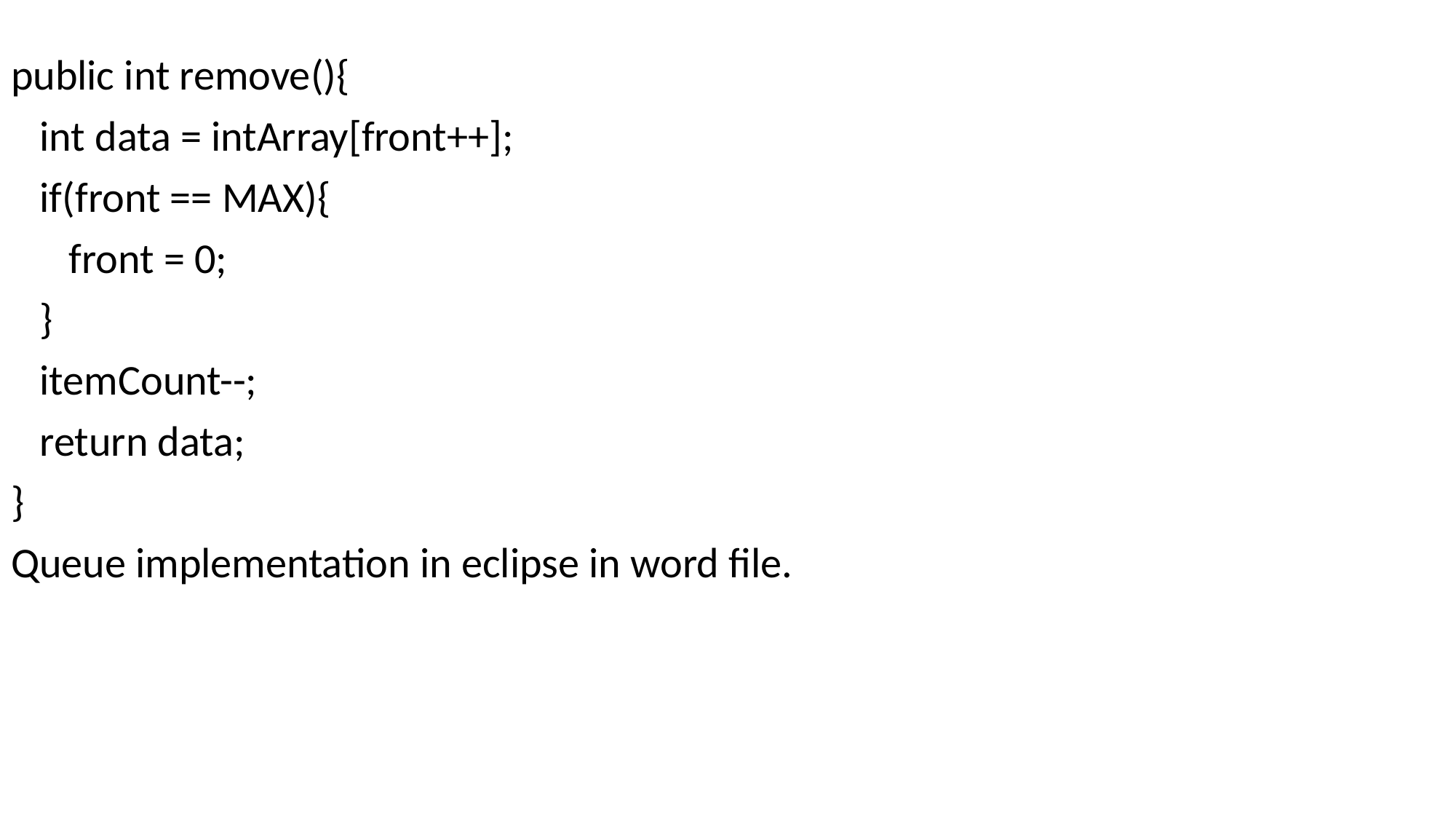

public int remove(){
   int data = intArray[front++];
   if(front == MAX){
      front = 0;
   }
   itemCount--;
   return data;
}
Queue implementation in eclipse in word file.